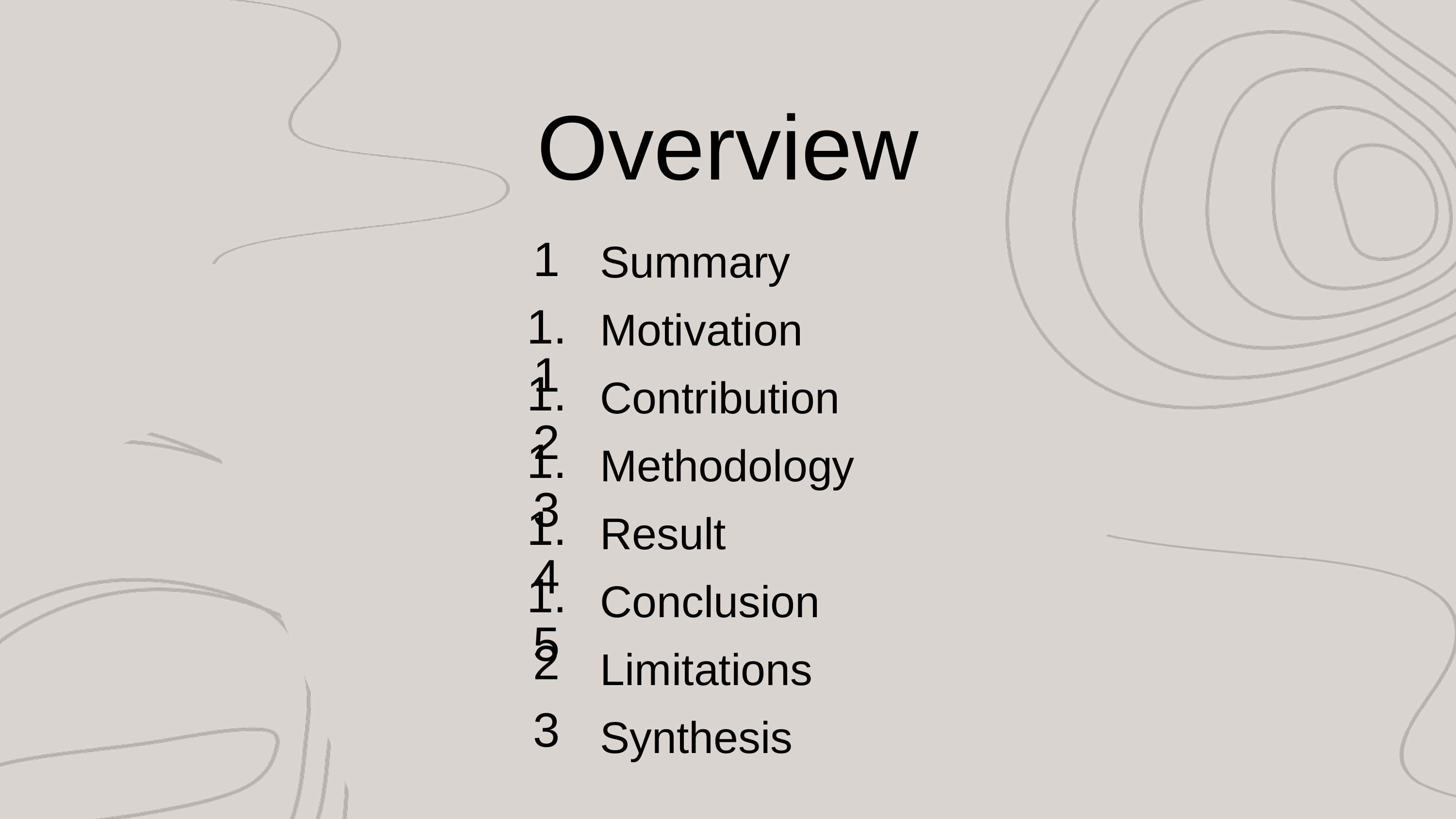

Overview
1
Summary
1.1
Motivation
1.2
Contribution

1.3
Methodology

1.4
Result
1.5
Conclusion
2
Limitations
3
Synthesis